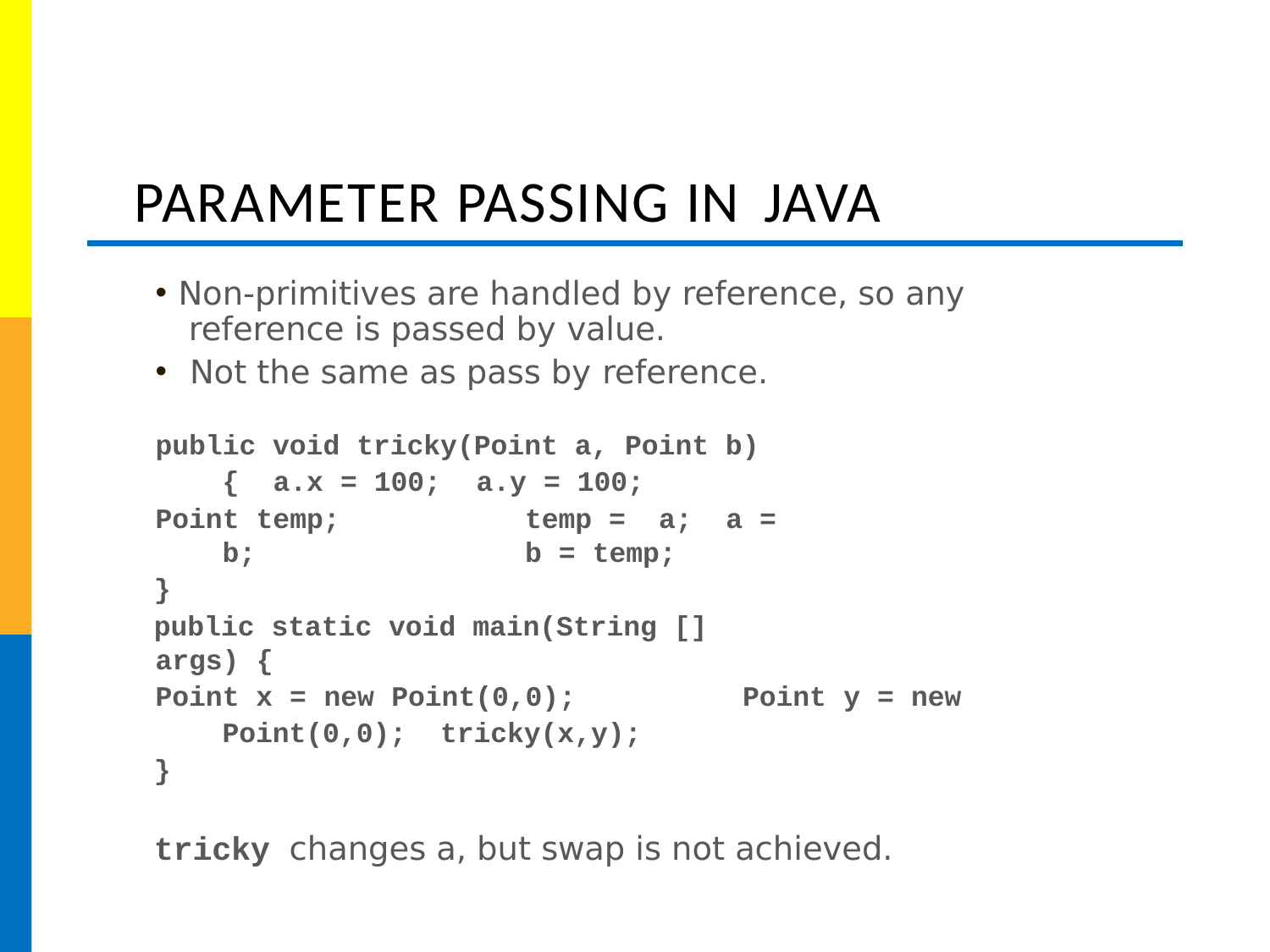

# PARAMETER PASSING IN JAVA
Non-primitives are handled by reference, so any  reference is passed by value.
Not the same as pass by reference.
public void tricky(Point a, Point b) {  a.x = 100;	a.y = 100;
Point temp;	temp =	a;	a = b;	b = temp;
}
public static void main(String [] args) {
Point x = new Point(0,0);	Point y = new Point(0,0);  tricky(x,y);
}

tricky changes a, but swap is not achieved.